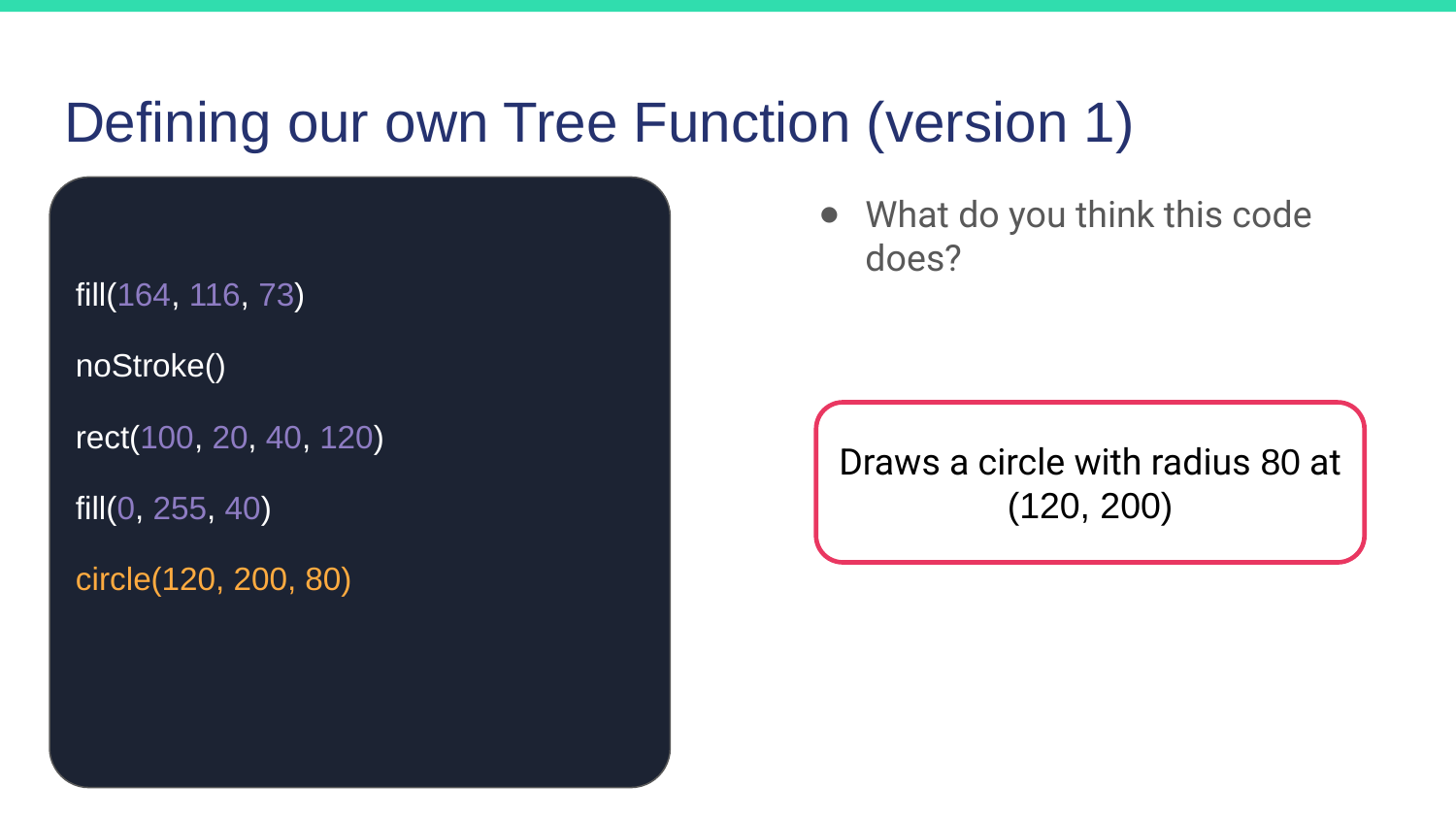

# Defining our own Tree Function (version 1)

fill(164, 116, 73)
noStroke()
rect(100, 20, 40, 120)
fill(0, 255, 40)
circle(120, 200, 80)
What do you think this code does?
Draws a circle with radius 80 at (120, 200)